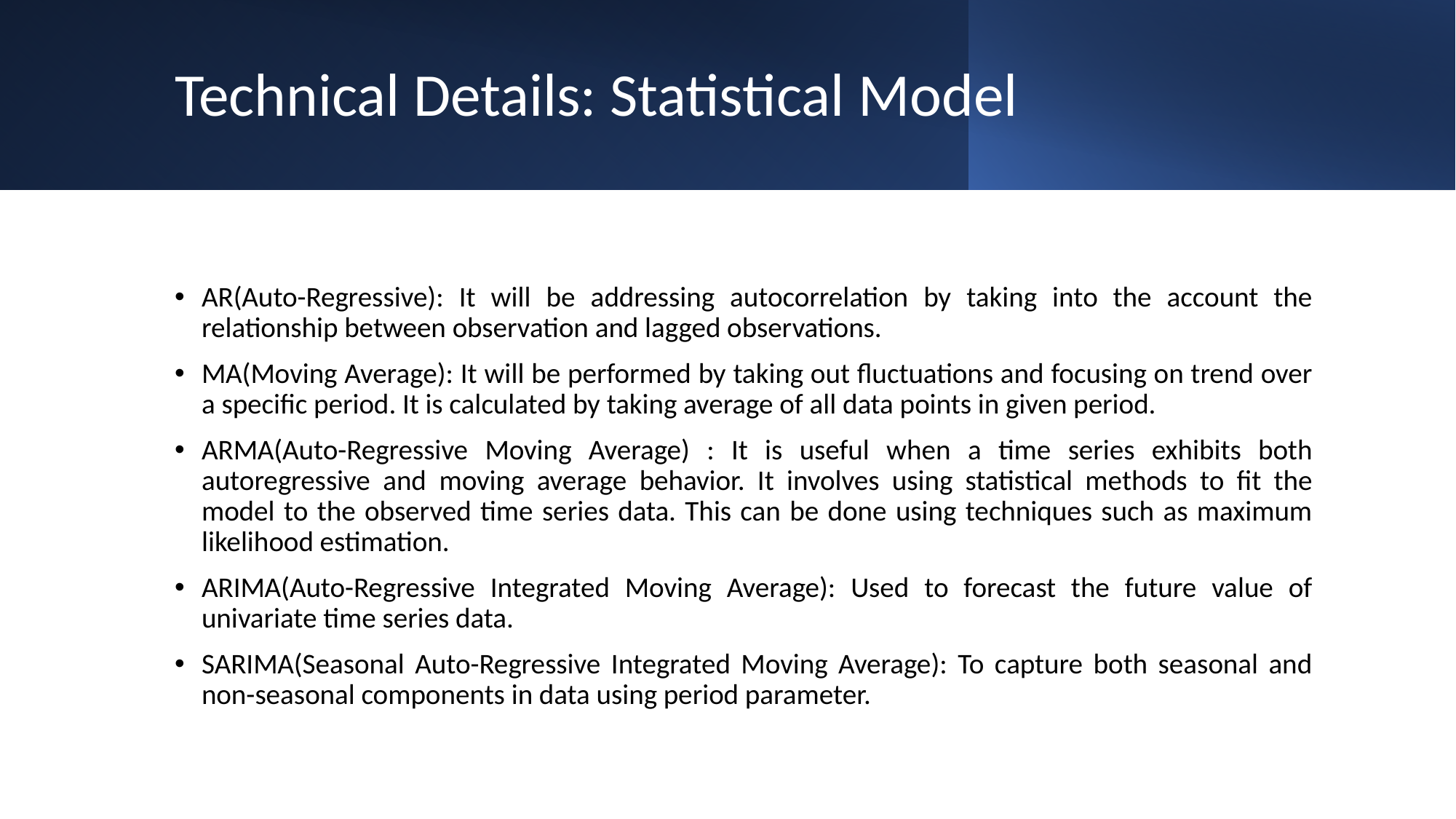

# Technical Details: Statistical Model
AR(Auto-Regressive): It will be addressing autocorrelation by taking into the account the relationship between observation and lagged observations.
MA(Moving Average): It will be performed by taking out fluctuations and focusing on trend over a specific period. It is calculated by taking average of all data points in given period.
ARMA(Auto-Regressive Moving Average) : It is useful when a time series exhibits both autoregressive and moving average behavior. It involves using statistical methods to fit the model to the observed time series data. This can be done using techniques such as maximum likelihood estimation.
ARIMA(Auto-Regressive Integrated Moving Average): Used to forecast the future value of univariate time series data.
SARIMA(Seasonal Auto-Regressive Integrated Moving Average): To capture both seasonal and non-seasonal components in data using period parameter.